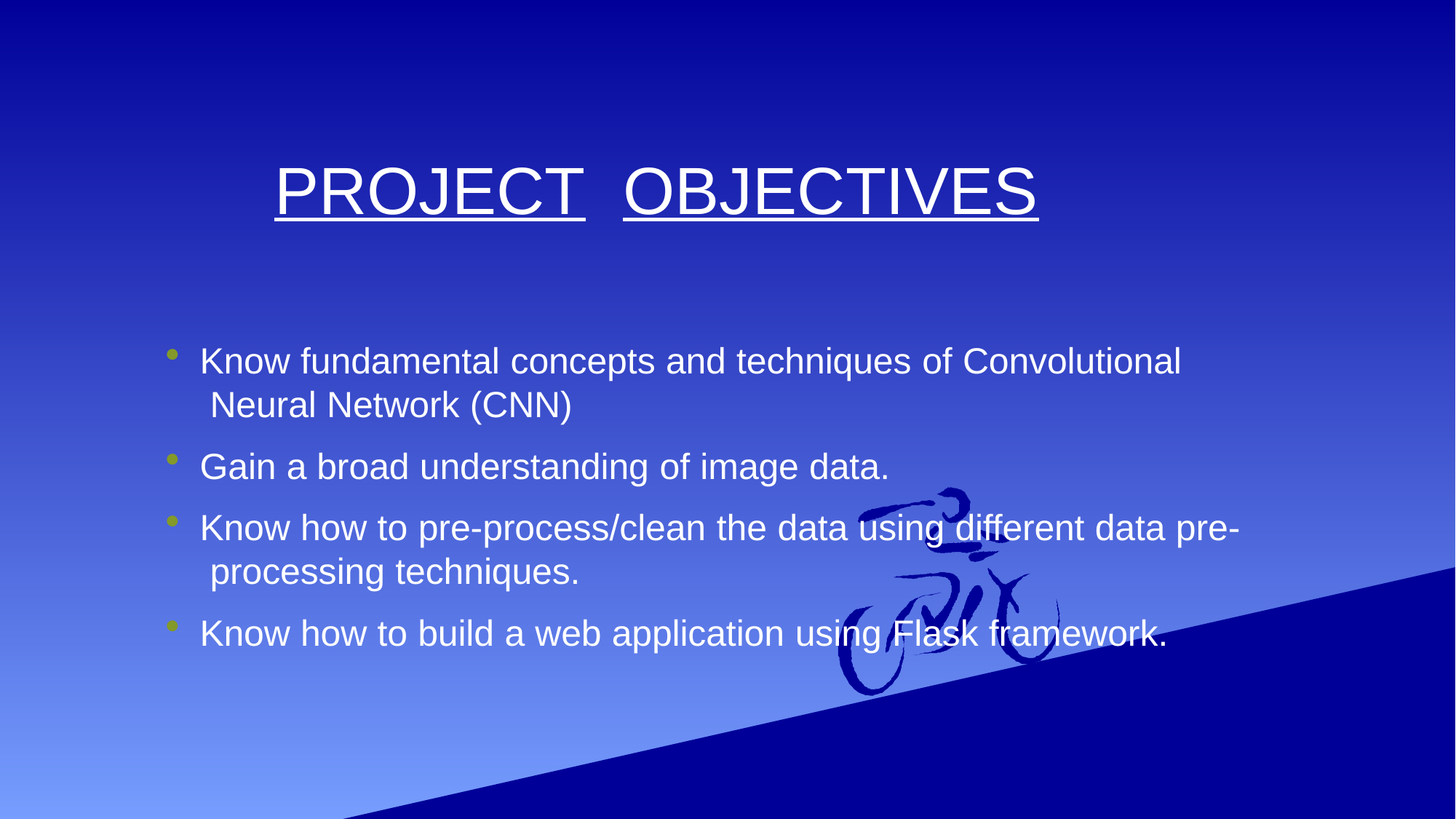

# PROJECT  OBJECTIVES
Know fundamental concepts and techniques of Convolutional  Neural Network (CNN)
Gain a broad understanding of image data.
Know how to pre-process/clean the data using different data pre-  processing techniques.
Know how to build a web application using Flask framework.